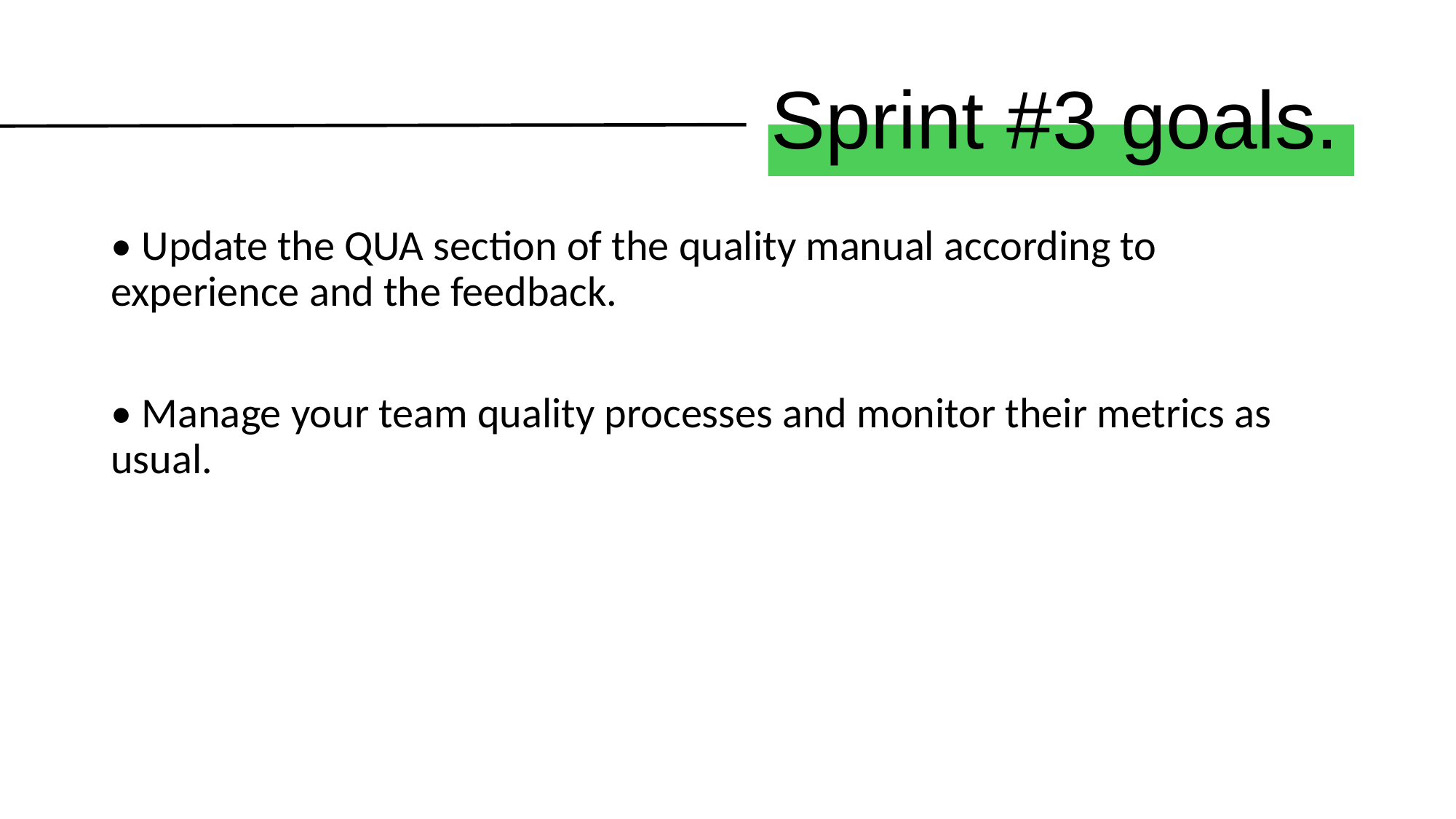

# Sprint #3 goals.

• Update the QUA section of the quality manual according to experience and the feedback.

• Manage your team quality processes and monitor their metrics as usual.